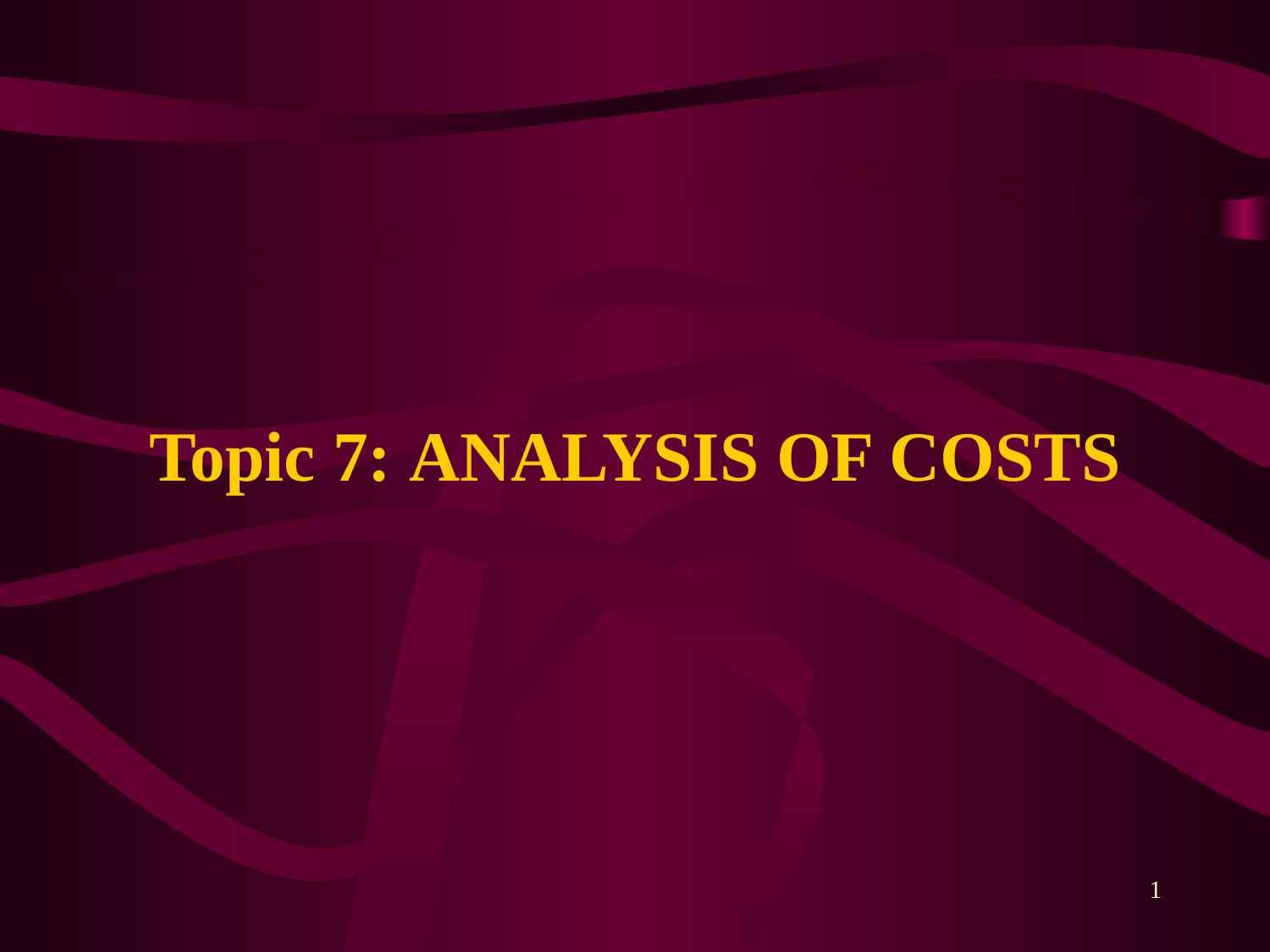

# Topic 7: Analysis of Costs
1